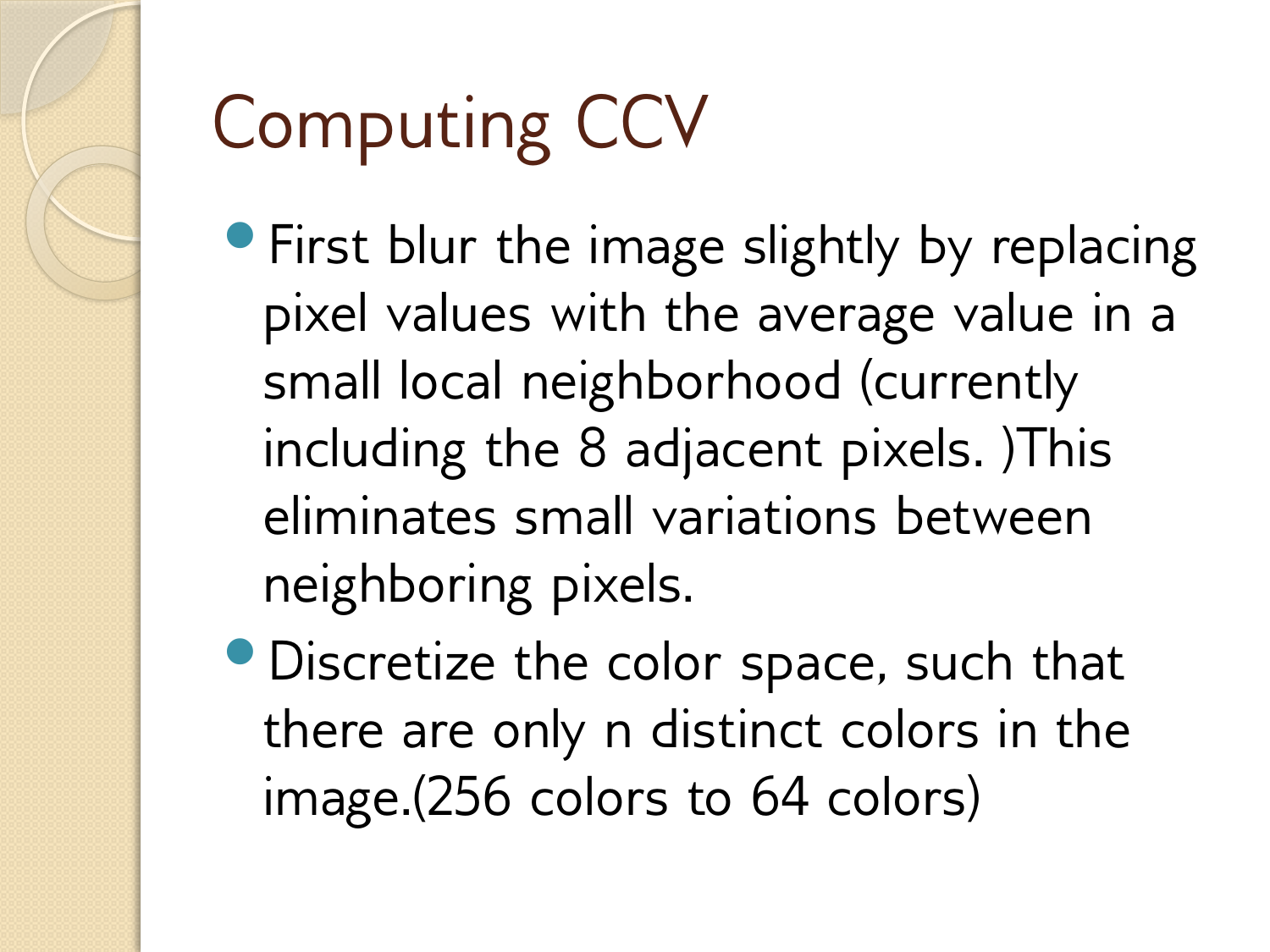

# Computing CCV
First blur the image slightly by replacing pixel values with the average value in a small local neighborhood (currently including the 8 adjacent pixels. )This eliminates small variations between neighboring pixels.
Discretize the color space, such that there are only n distinct colors in the image.(256 colors to 64 colors)